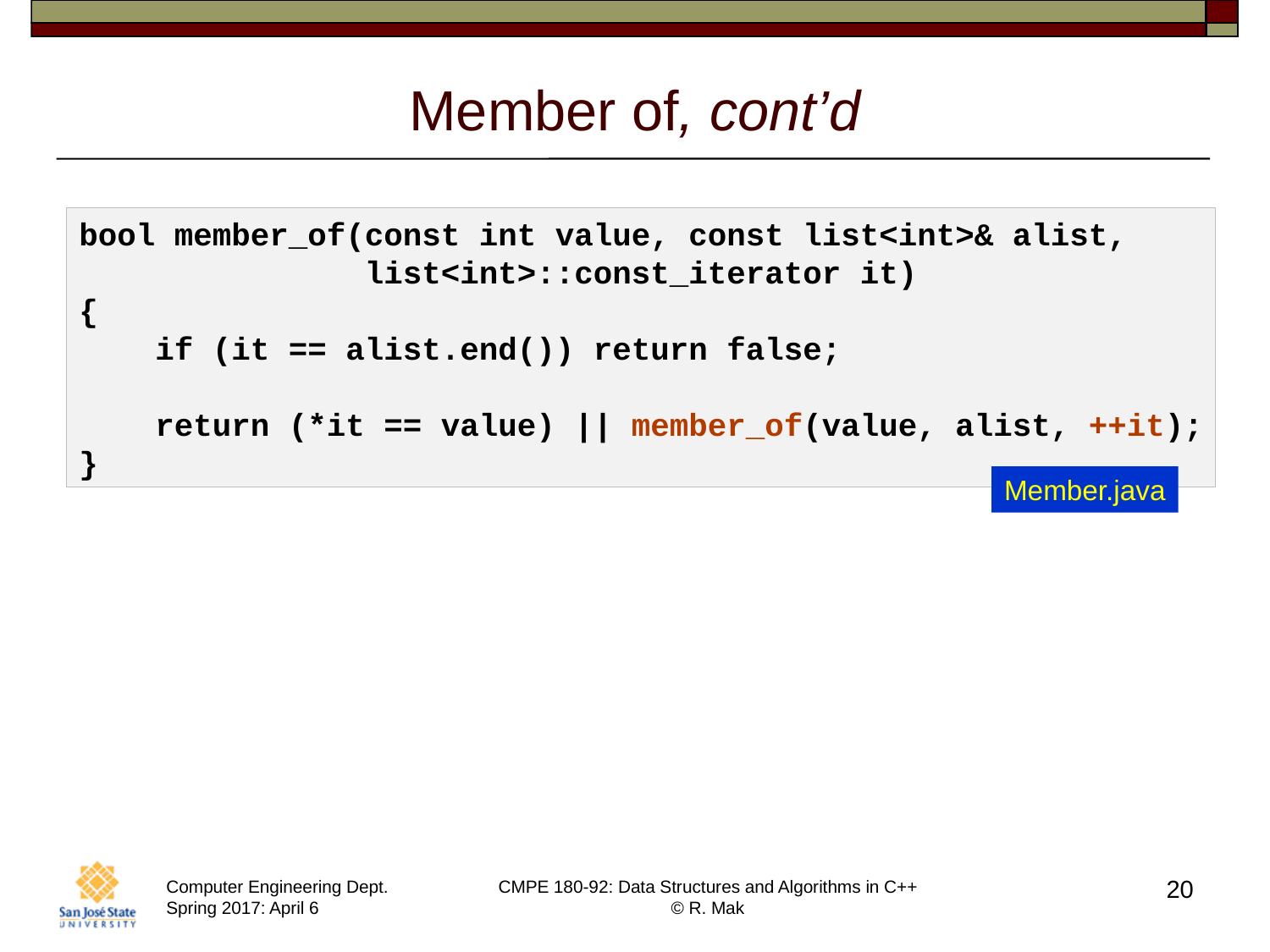

# Member of, cont’d
bool member_of(const int value, const list<int>& alist,
               list<int>::const_iterator it)
{
    if (it == alist.end()) return false;

    return (*it == value) || member_of(value, alist, ++it);
}
Member.java
20